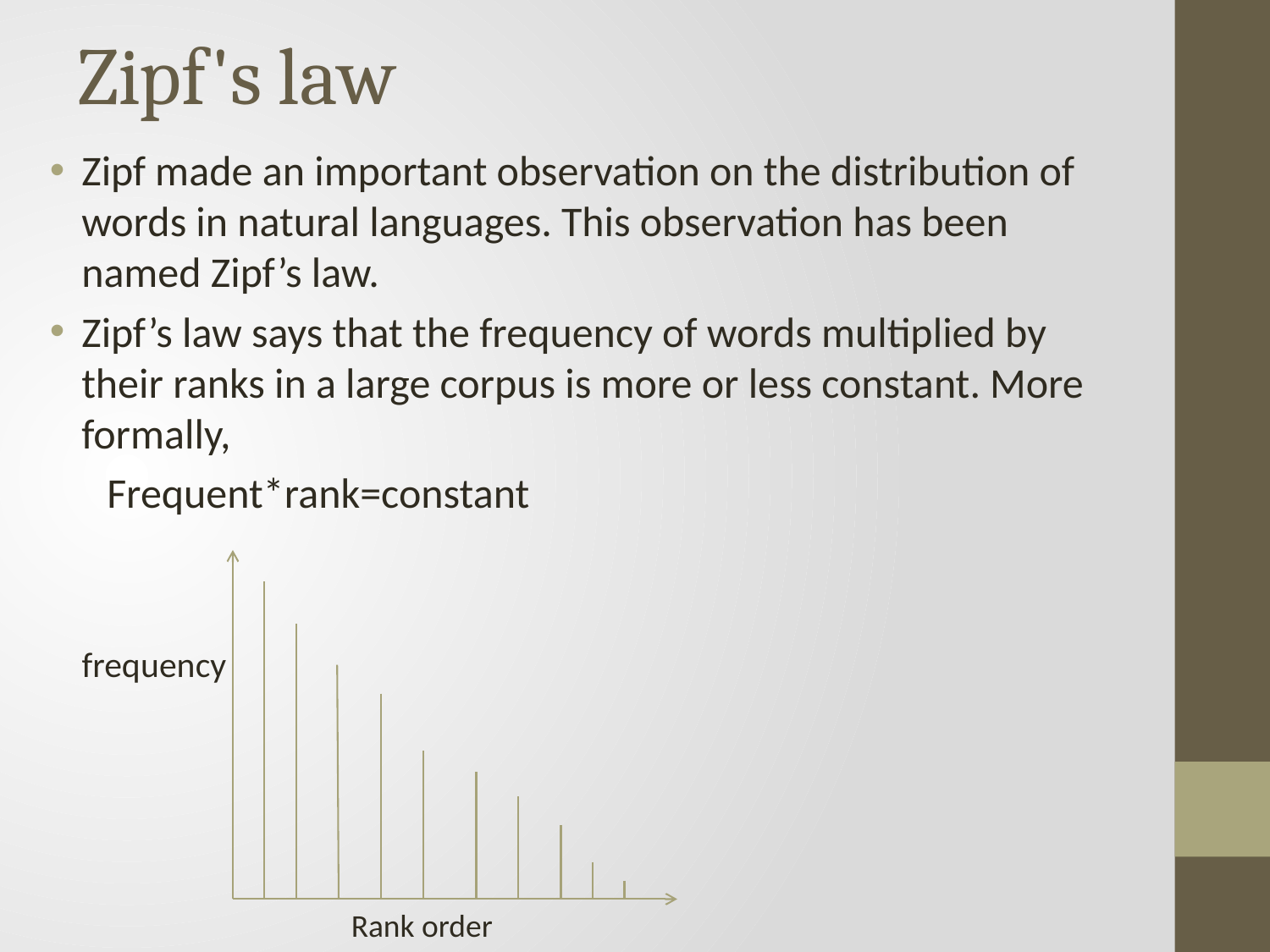

# Zipf's law
Zipf made an important observation on the distribution of words in natural languages. This observation has been named Zipf’s law.
Zipf’s law says that the frequency of words multiplied by their ranks in a large corpus is more or less constant. More formally,
      Frequent*rank=constant

    frequency

Rank order